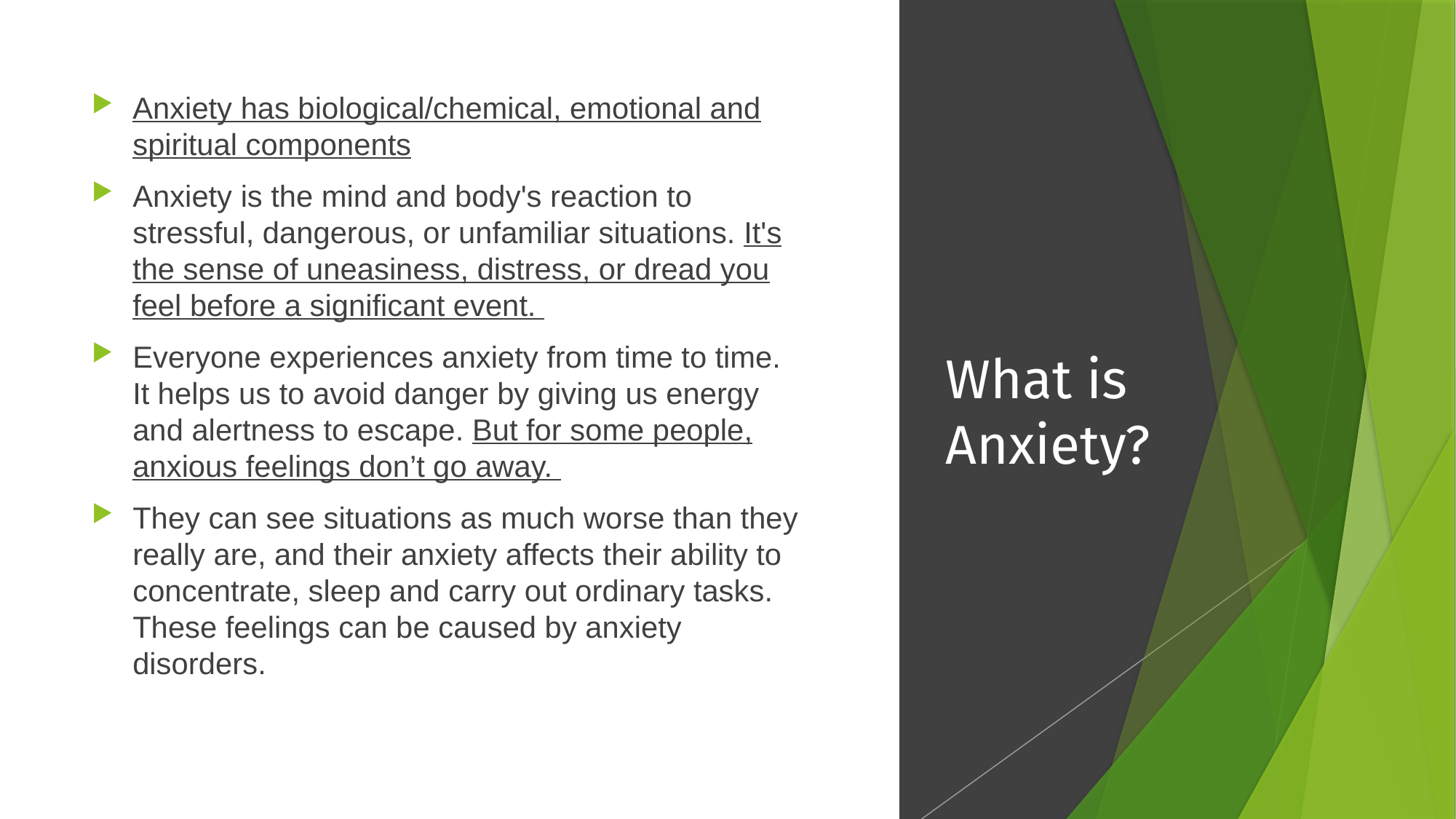

Anxiety has biological/chemical, emotional and spiritual components
Anxiety is the mind and body's reaction to stressful, dangerous, or unfamiliar situations. It's the sense of uneasiness, distress, or dread you feel before a significant event.
Everyone experiences anxiety from time to time. It helps us to avoid danger by giving us energy and alertness to escape. But for some people, anxious feelings don’t go away.
They can see situations as much worse than they really are, and their anxiety affects their ability to concentrate, sleep and carry out ordinary tasks. These feelings can be caused by anxiety disorders.

# What is Anxiety?